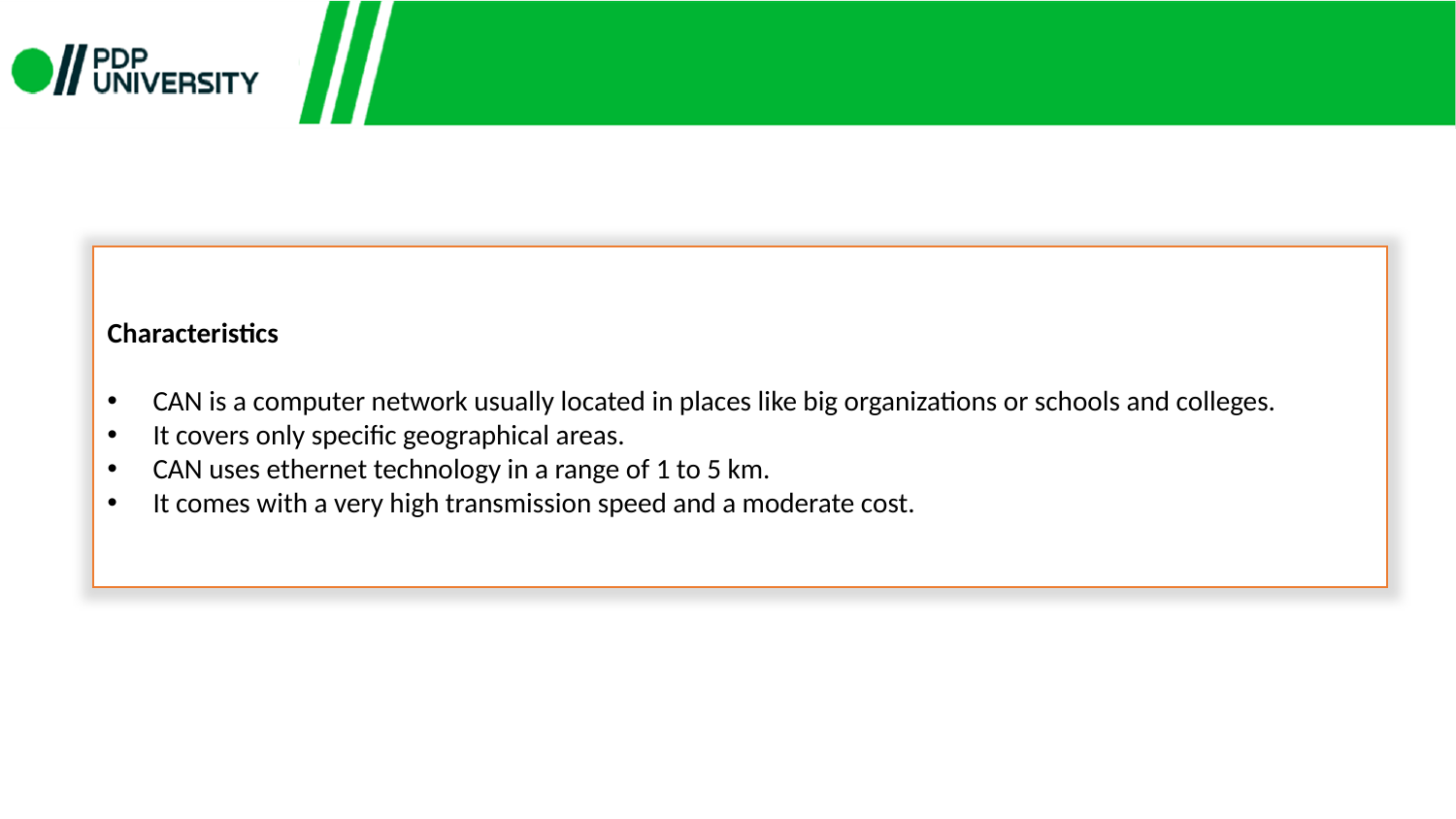

Characteristics

CAN is a computer network usually located in places like big organizations or schools and colleges.
It covers only specific geographical areas.
CAN uses ethernet technology in a range of 1 to 5 km.
It comes with a very high transmission speed and a moderate cost.